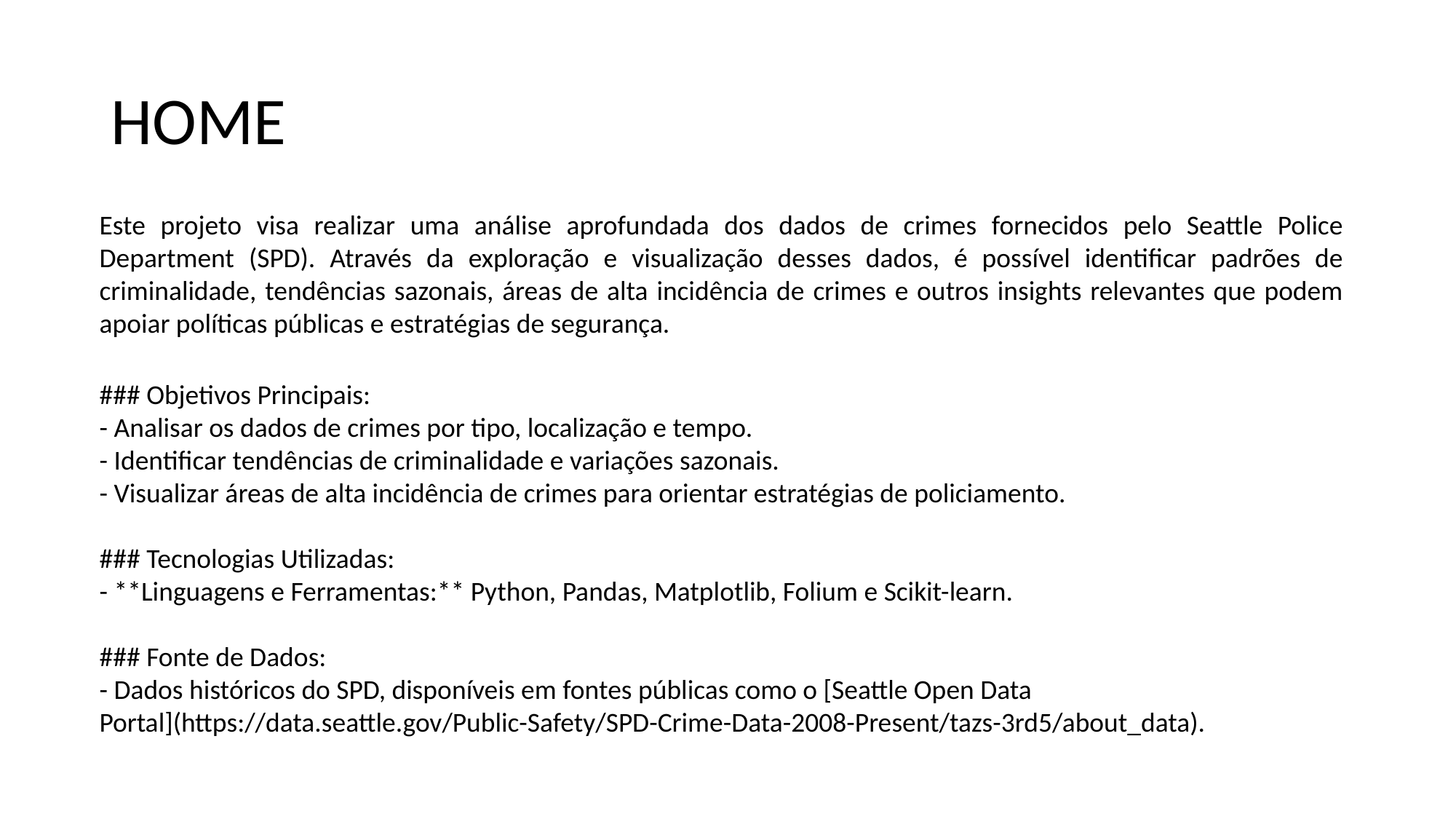

# HOME
Este projeto visa realizar uma análise aprofundada dos dados de crimes fornecidos pelo Seattle Police Department (SPD). Através da exploração e visualização desses dados, é possível identificar padrões de criminalidade, tendências sazonais, áreas de alta incidência de crimes e outros insights relevantes que podem apoiar políticas públicas e estratégias de segurança.
### Objetivos Principais:
- Analisar os dados de crimes por tipo, localização e tempo.
- Identificar tendências de criminalidade e variações sazonais.
- Visualizar áreas de alta incidência de crimes para orientar estratégias de policiamento.

### Tecnologias Utilizadas:
- **Linguagens e Ferramentas:** Python, Pandas, Matplotlib, Folium e Scikit-learn.

### Fonte de Dados:
- Dados históricos do SPD, disponíveis em fontes públicas como o [Seattle Open Data Portal](https://data.seattle.gov/Public-Safety/SPD-Crime-Data-2008-Present/tazs-3rd5/about_data).